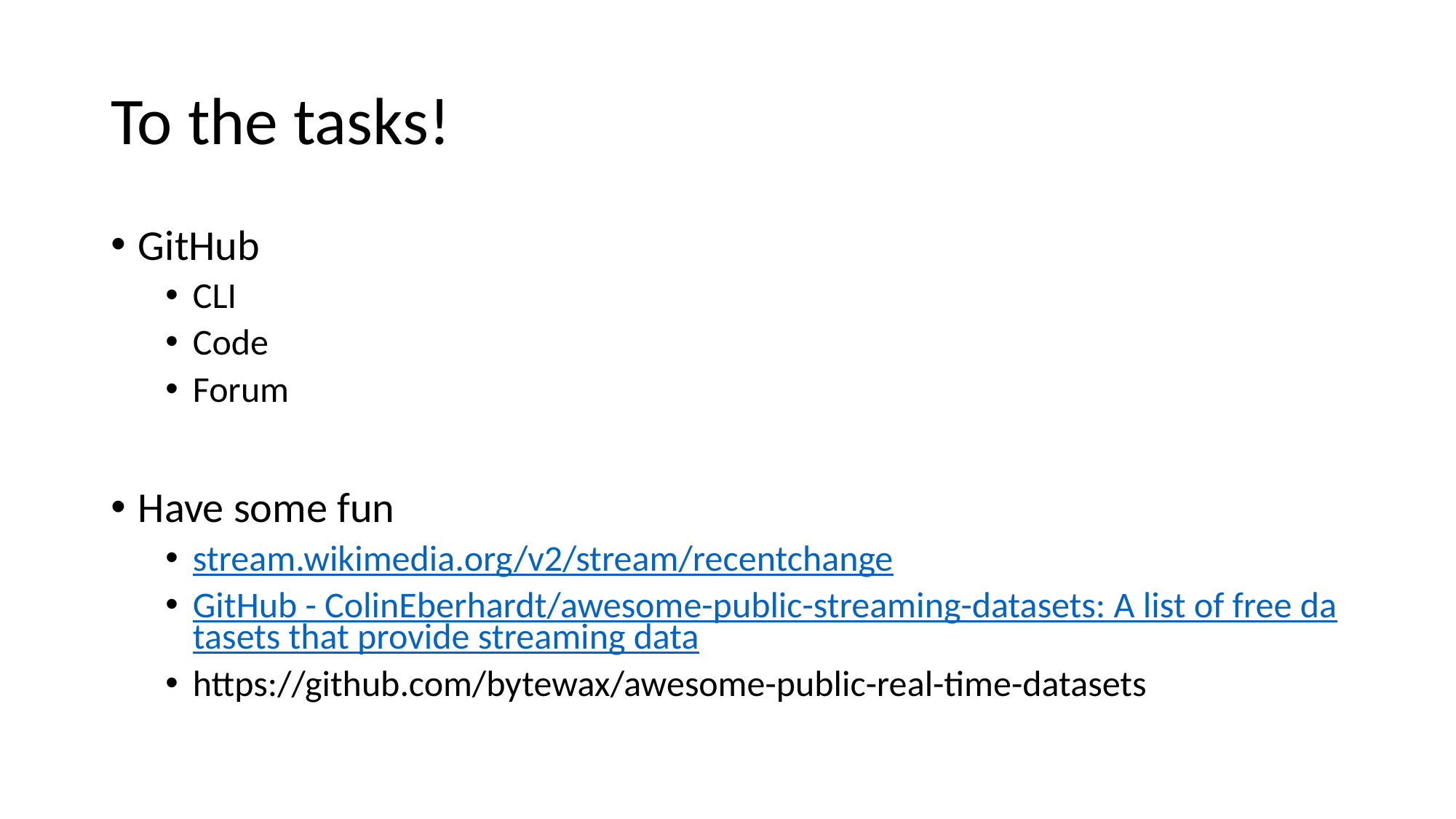

# To the tasks!
GitHub
CLI
Code
Forum

Have some fun
stream.wikimedia.org/v2/stream/recentchange
GitHub - ColinEberhardt/awesome-public-streaming-datasets: A list of free datasets that provide streaming data
https://github.com/bytewax/awesome-public-real-time-datasets